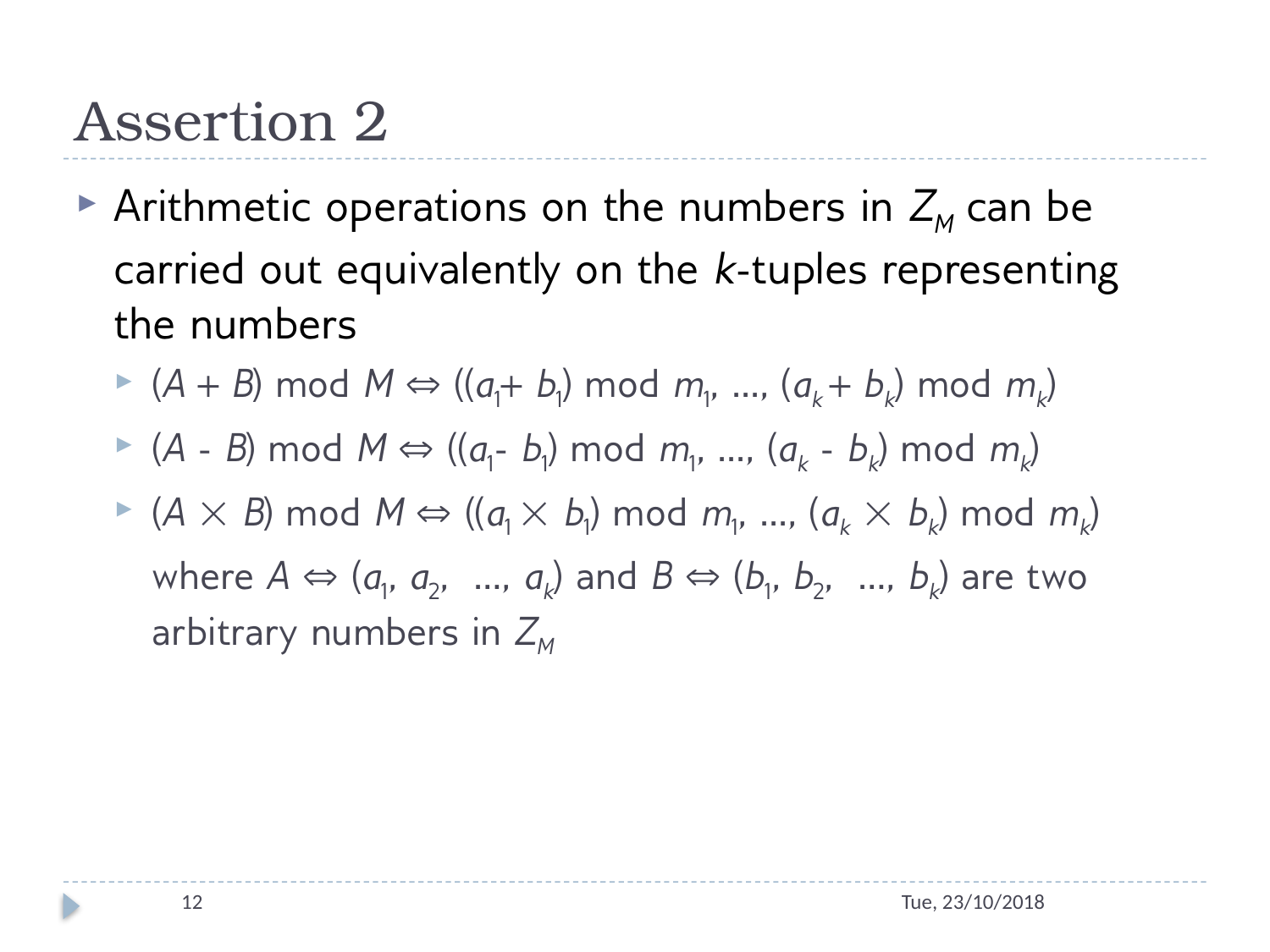

# Assertion 2
Arithmetic operations on the numbers in ZM can be carried out equivalently on the k-tuples representing the numbers
(A + B) mod M ⇔ ((a1+ b1) mod m1, ..., (ak + bk) mod mk)
(A − B) mod M ⇔ ((a1− b1) mod m1, ..., (ak − bk) mod mk)
(A × B) mod M ⇔ ((a1 × b1) mod m1, ..., (ak × bk) mod mk)
	where A ⇔ (a1, a2,  …, ak) and B ⇔ (b1, b2,  …, bk) are two arbitrary numbers in ZM

12
Tue, 23/10/2018